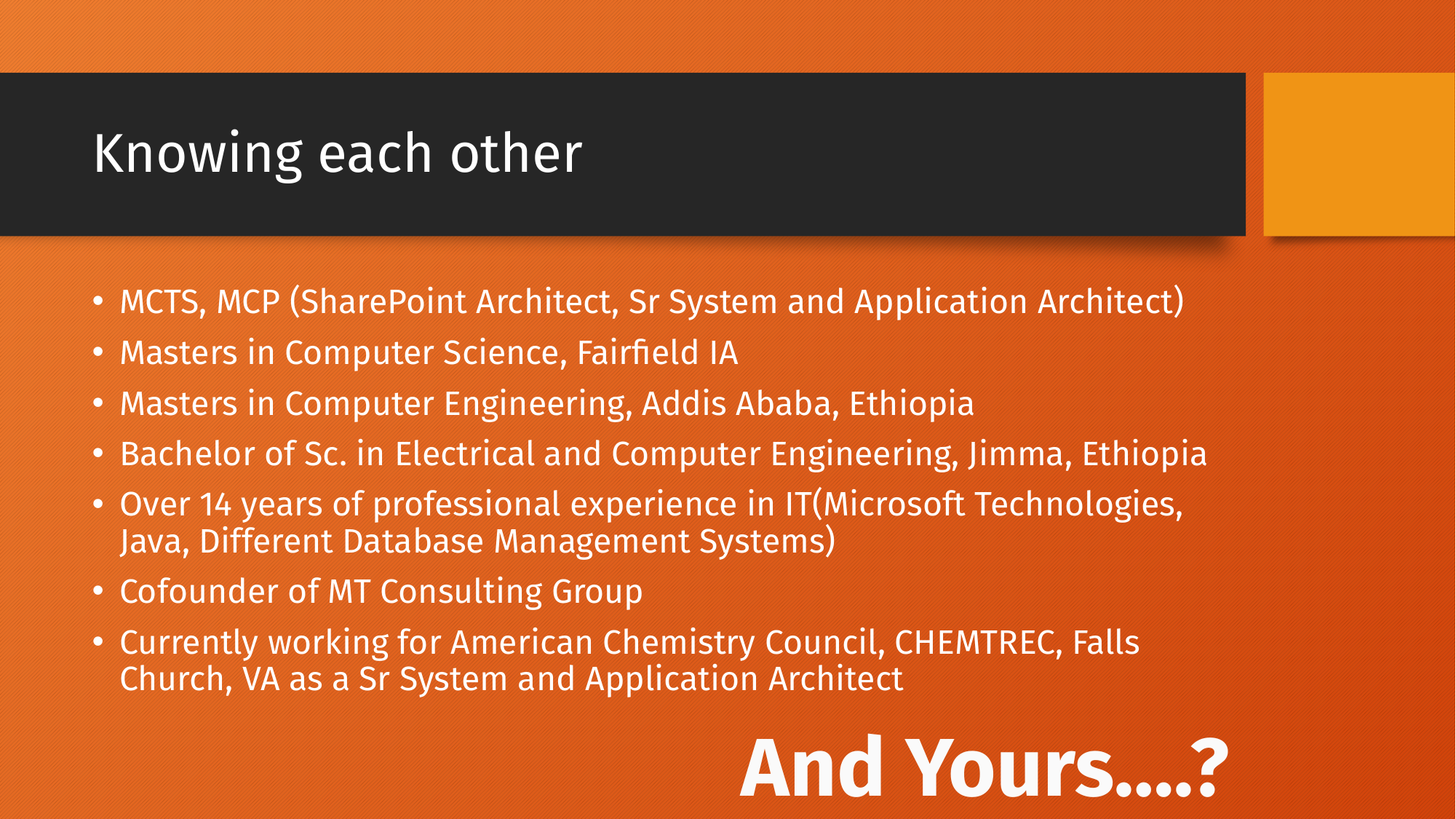

# Knowing each other
MCTS, MCP (SharePoint Architect, Sr System and Application Architect)
Masters in Computer Science, Fairfield IA
Masters in Computer Engineering, Addis Ababa, Ethiopia
Bachelor of Sc. in Electrical and Computer Engineering, Jimma, Ethiopia
Over 14 years of professional experience in IT(Microsoft Technologies, Java, Different Database Management Systems)
Cofounder of MT Consulting Group
Currently working for American Chemistry Council, CHEMTREC, Falls Church, VA as a Sr System and Application Architect
And Yours….?